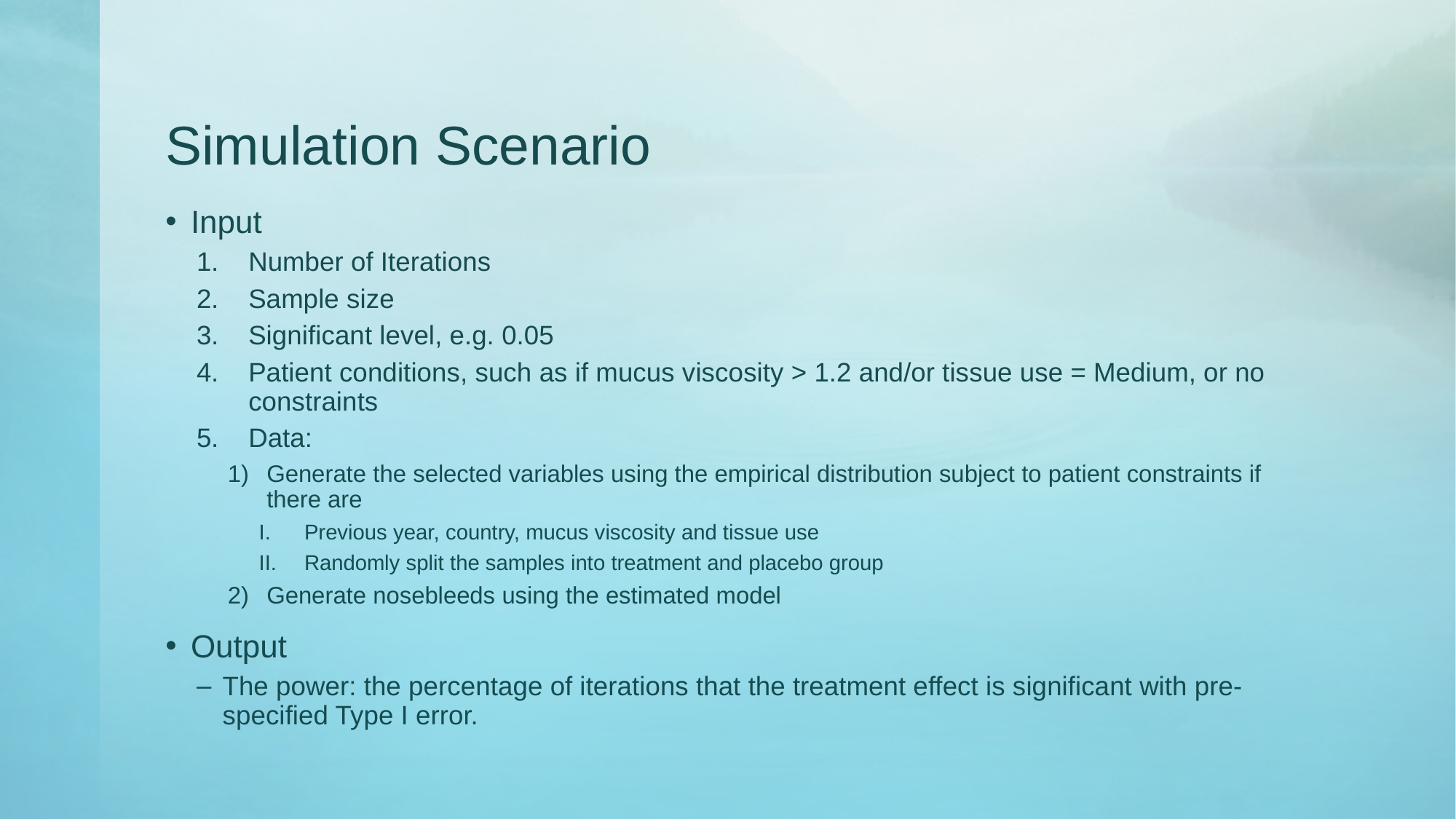

# Simulation Scenario
Input
Number of Iterations
Sample size
Significant level, e.g. 0.05
Patient conditions, such as if mucus viscosity > 1.2 and/or tissue use = Medium, or no constraints
Data:
Generate the selected variables using the empirical distribution subject to patient constraints if there are
Previous year, country, mucus viscosity and tissue use
Randomly split the samples into treatment and placebo group
Generate nosebleeds using the estimated model
Output
The power: the percentage of iterations that the treatment effect is significant with pre-specified Type I error.